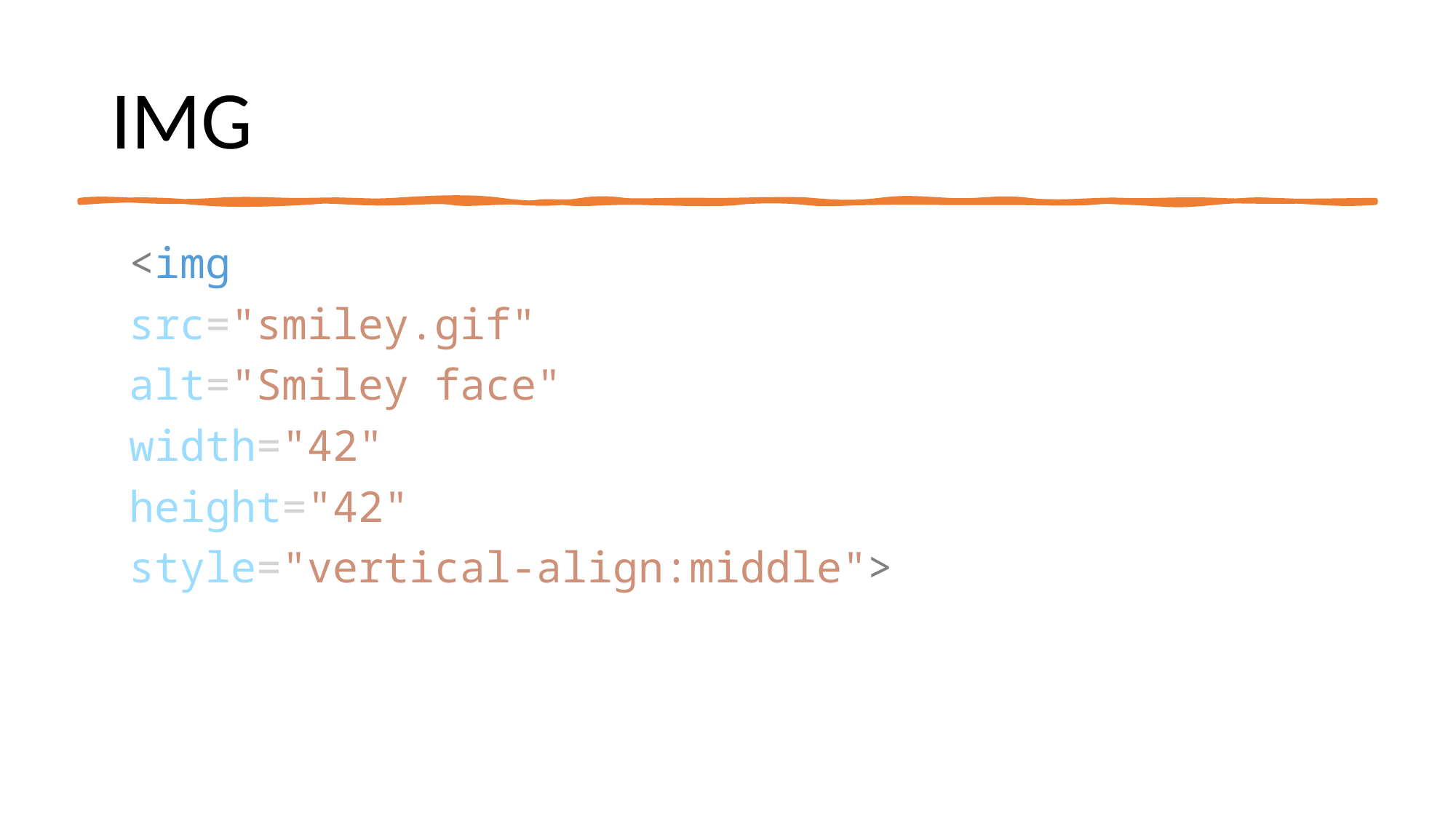

# IMG

<img
src="smiley.gif"
alt="Smiley face"
width="42"
height="42"
style="vertical-align:middle">